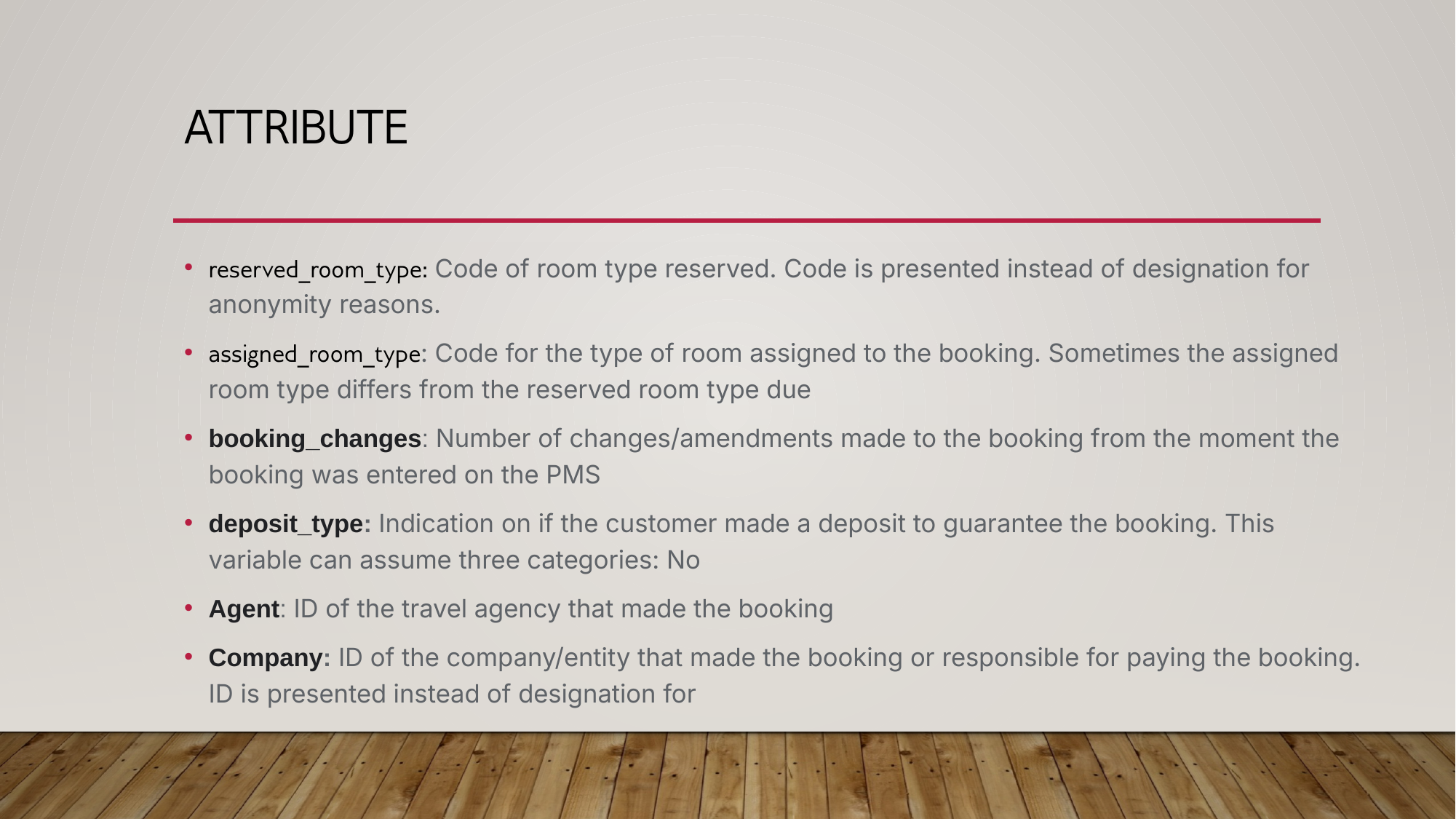

# Attribute
reserved_room_type: Code of room type reserved. Code is presented instead of designation for anonymity reasons.
assigned_room_type: Code for the type of room assigned to the booking. Sometimes the assigned room type differs from the reserved room type due
booking_changes: Number of changes/amendments made to the booking from the moment the booking was entered on the PMS
deposit_type: Indication on if the customer made a deposit to guarantee the booking. This variable can assume three categories: No
Agent: ID of the travel agency that made the booking
Company: ID of the company/entity that made the booking or responsible for paying the booking. ID is presented instead of designation for